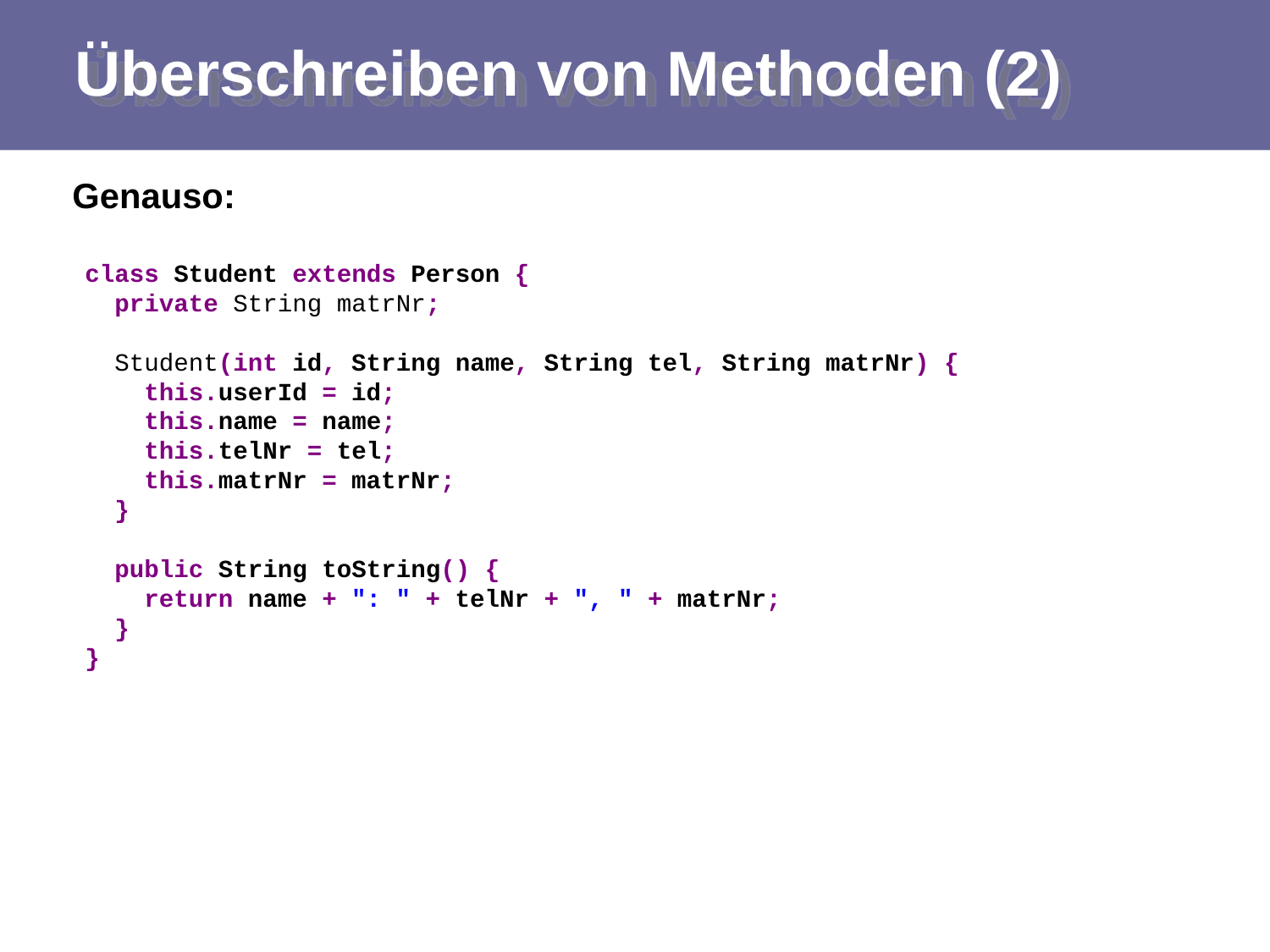

# Überschreiben von Methoden (2)
Genauso:
class Student extends Person {
  private String matrNr;

  Student(int id, String name, String tel, String matrNr) {
    this.userId = id;
    this.name = name;
    this.telNr = tel;
    this.matrNr = matrNr;
  }

  public String toString() {
    return name + ": " + telNr + ", " + matrNr;
  }
}